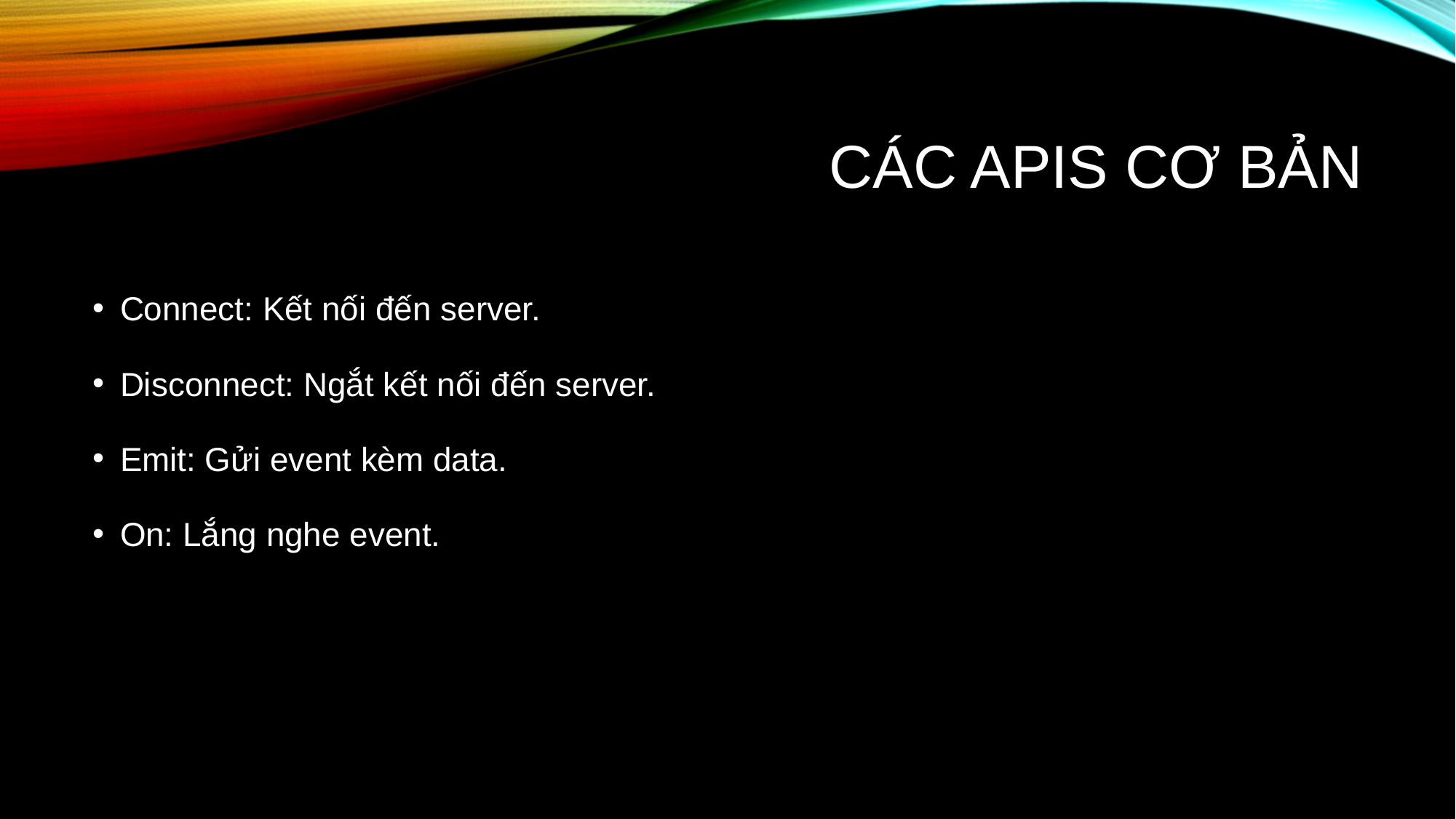

# Các APIs Cơ bản
Connect: Kết nối đến server.
Disconnect: Ngắt kết nối đến server.
Emit: Gửi event kèm data.
On: Lắng nghe event.